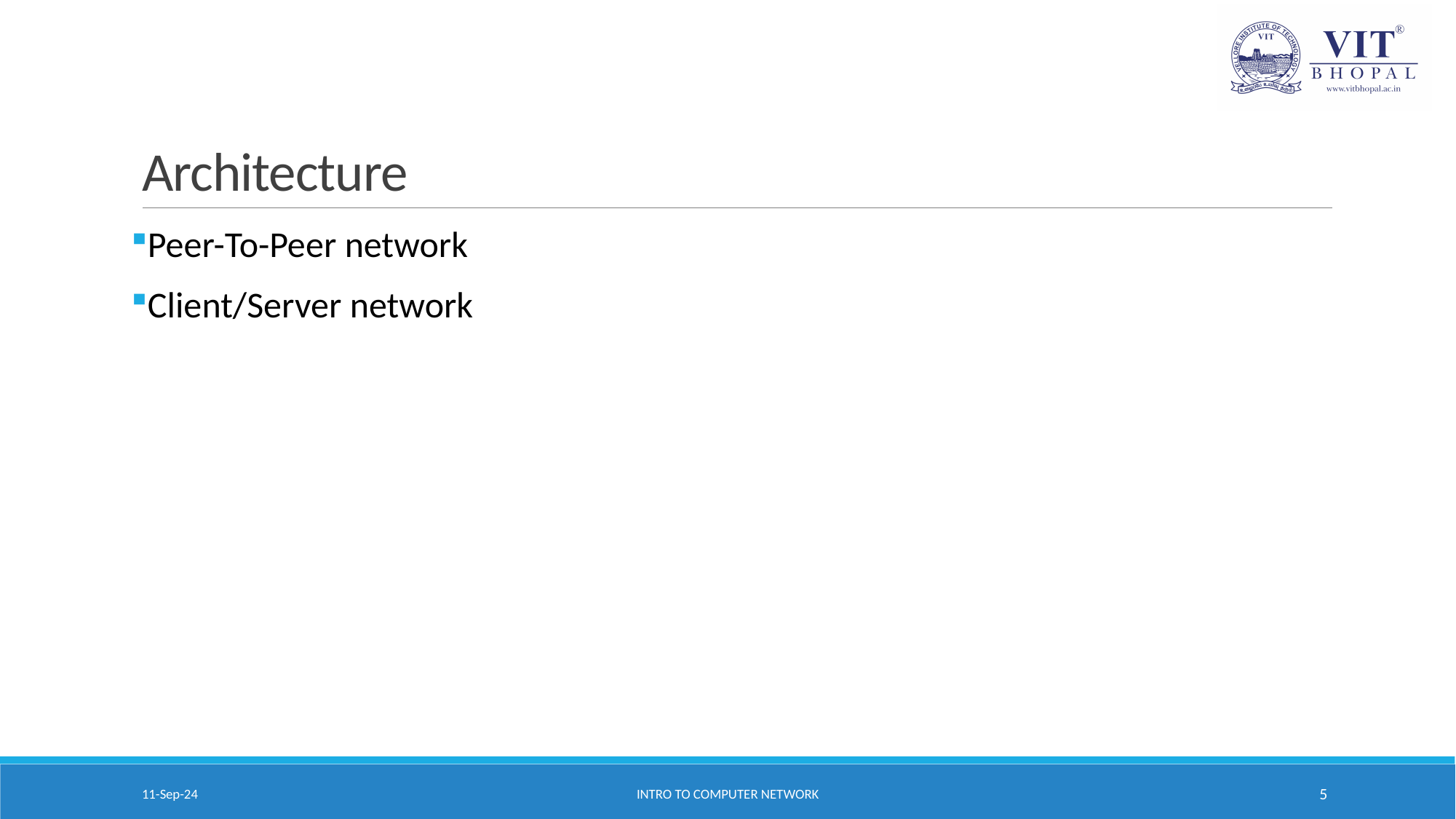

# Architecture
Peer-To-Peer network
Client/Server network

11-Sep-24
Intro to Computer Network
5